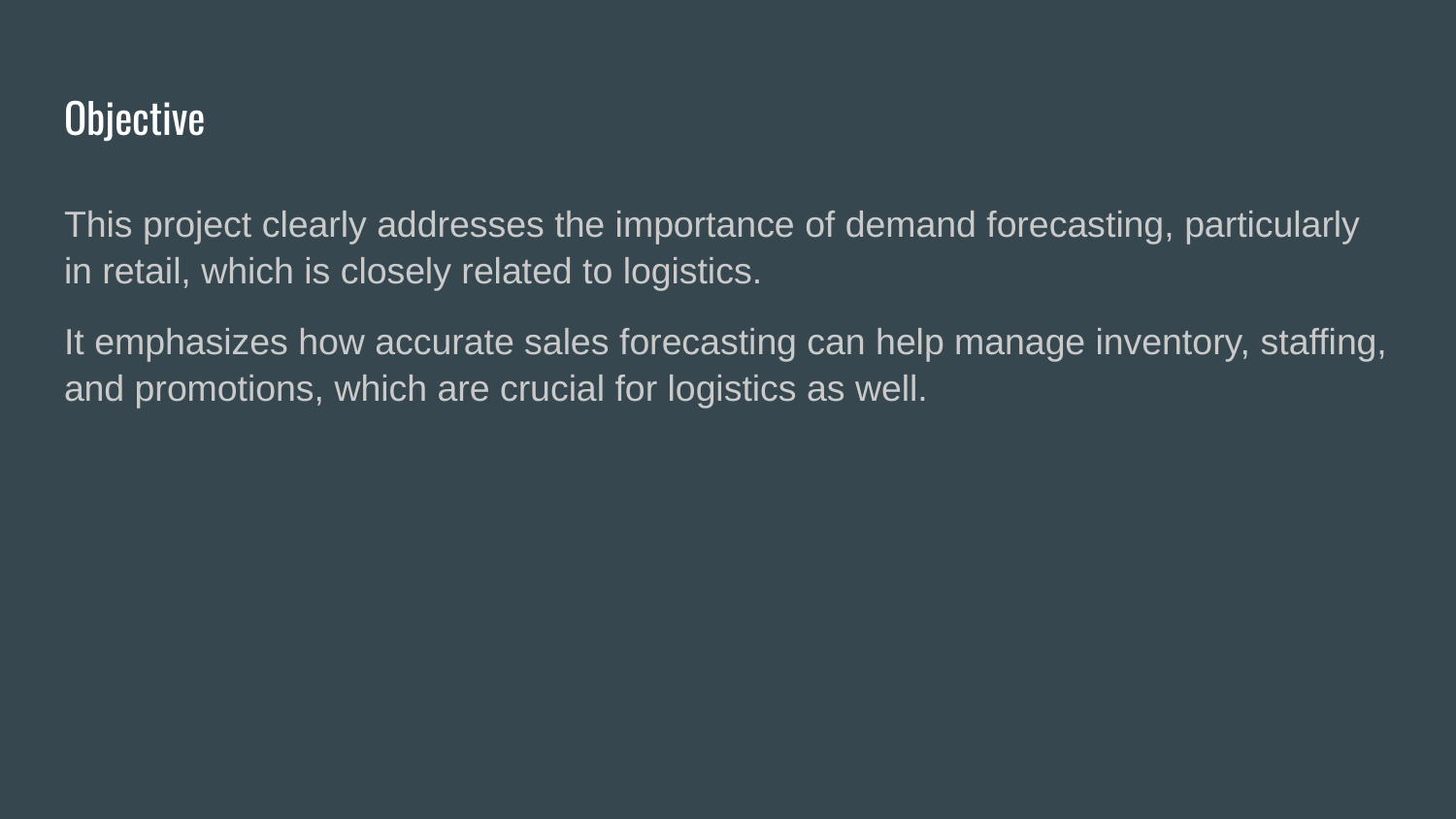

# Objective
This project clearly addresses the importance of demand forecasting, particularly in retail, which is closely related to logistics.
It emphasizes how accurate sales forecasting can help manage inventory, staffing, and promotions, which are crucial for logistics as well.